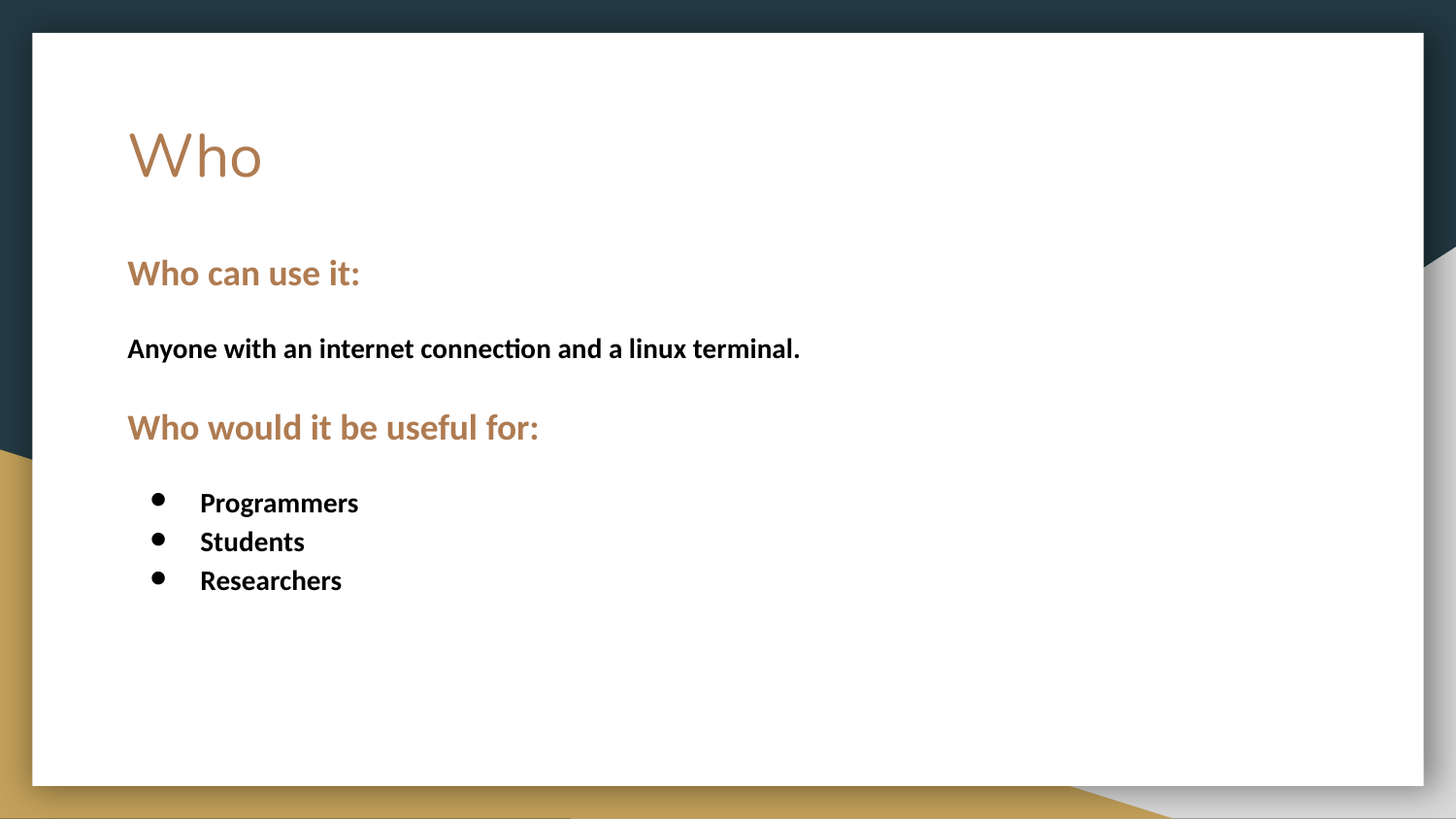

# Who
Who can use it:
Anyone with an internet connection and a linux terminal.
Who would it be useful for:
Programmers
Students
Researchers